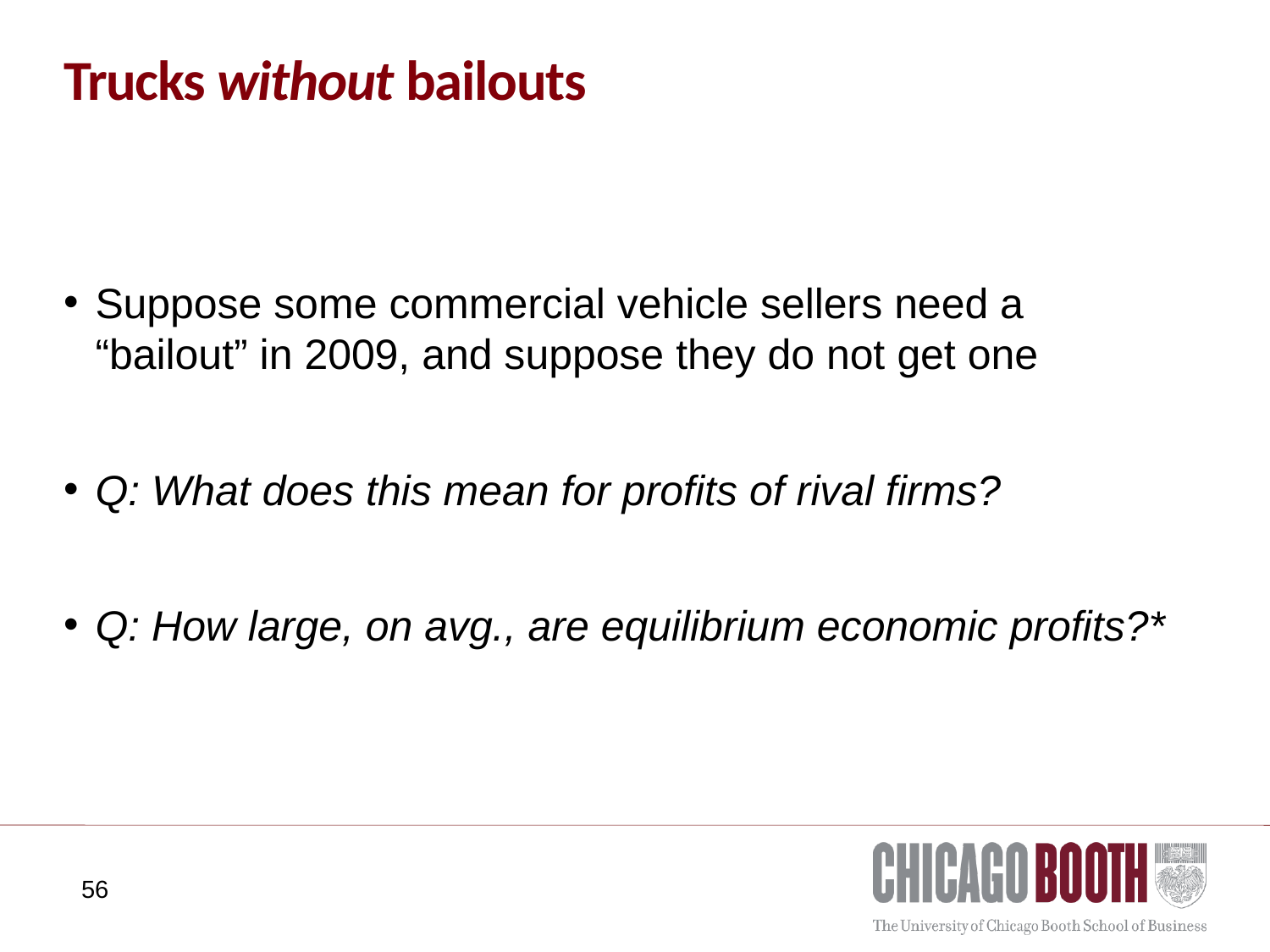

# Trucks without bailouts

Suppose some commercial vehicle sellers need a    “bailout” in 2009, and suppose they do not get one

Q: What does this mean for profits of rival firms?

Q: How large, on avg., are equilibrium economic profits?*